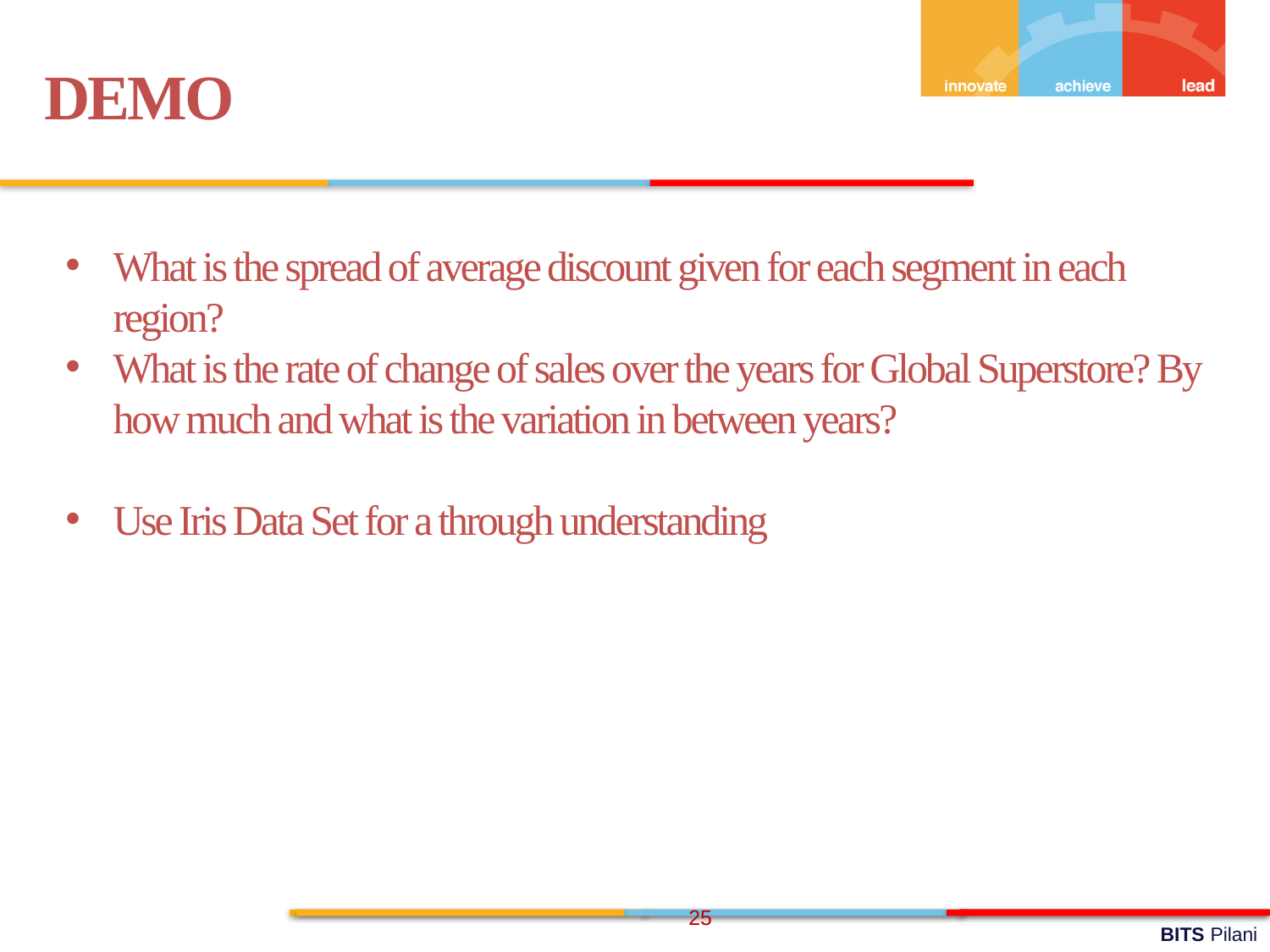

DEMO
What is the spread of average discount given for each segment in each region?
What is the rate of change of sales over the years for Global Superstore? By how much and what is the variation in between years?

Use Iris Data Set for a through understanding
25